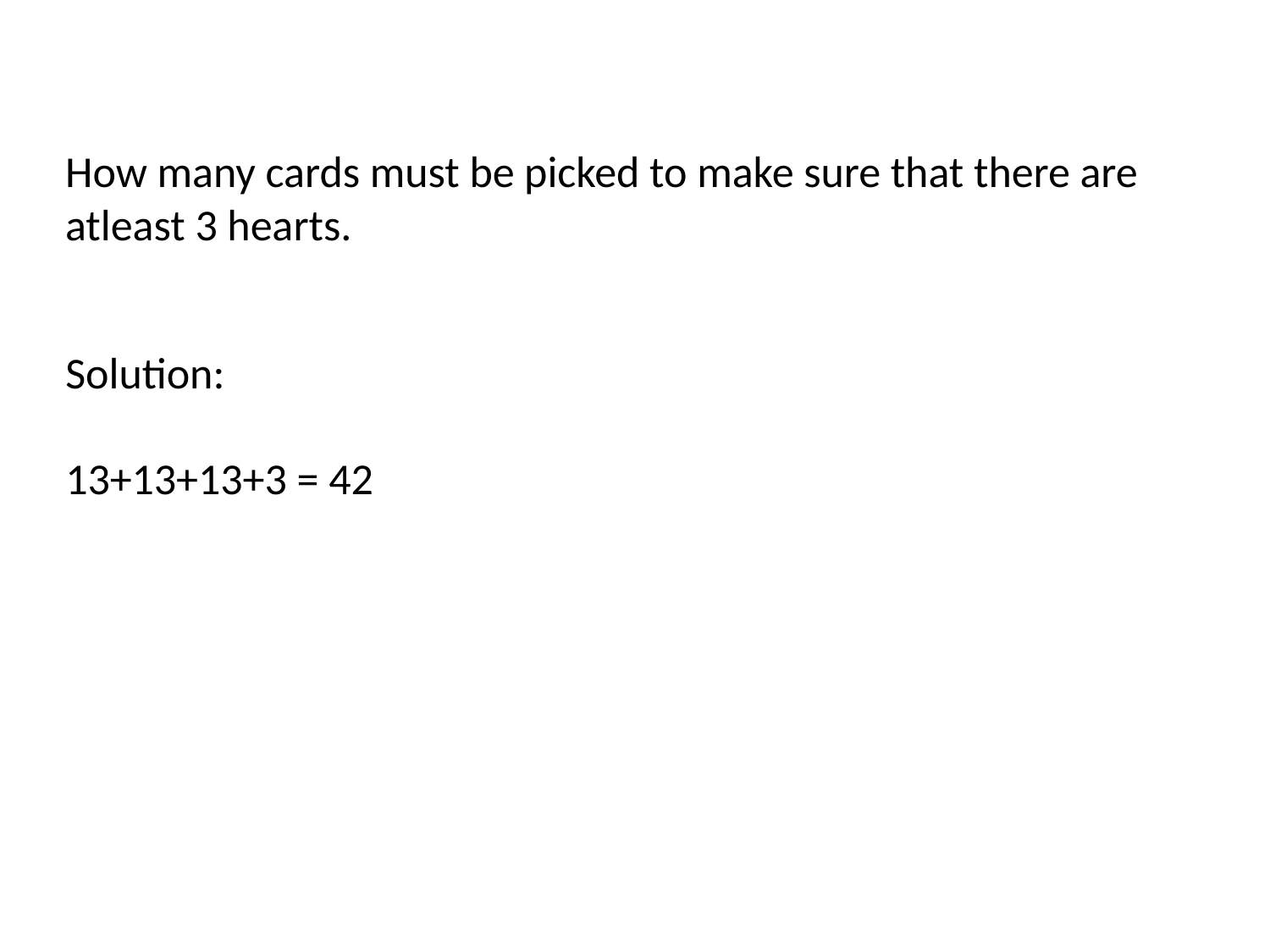

How many cards must be picked to make sure that there are atleast 3 hearts.

Solution:

13+13+13+3 = 42